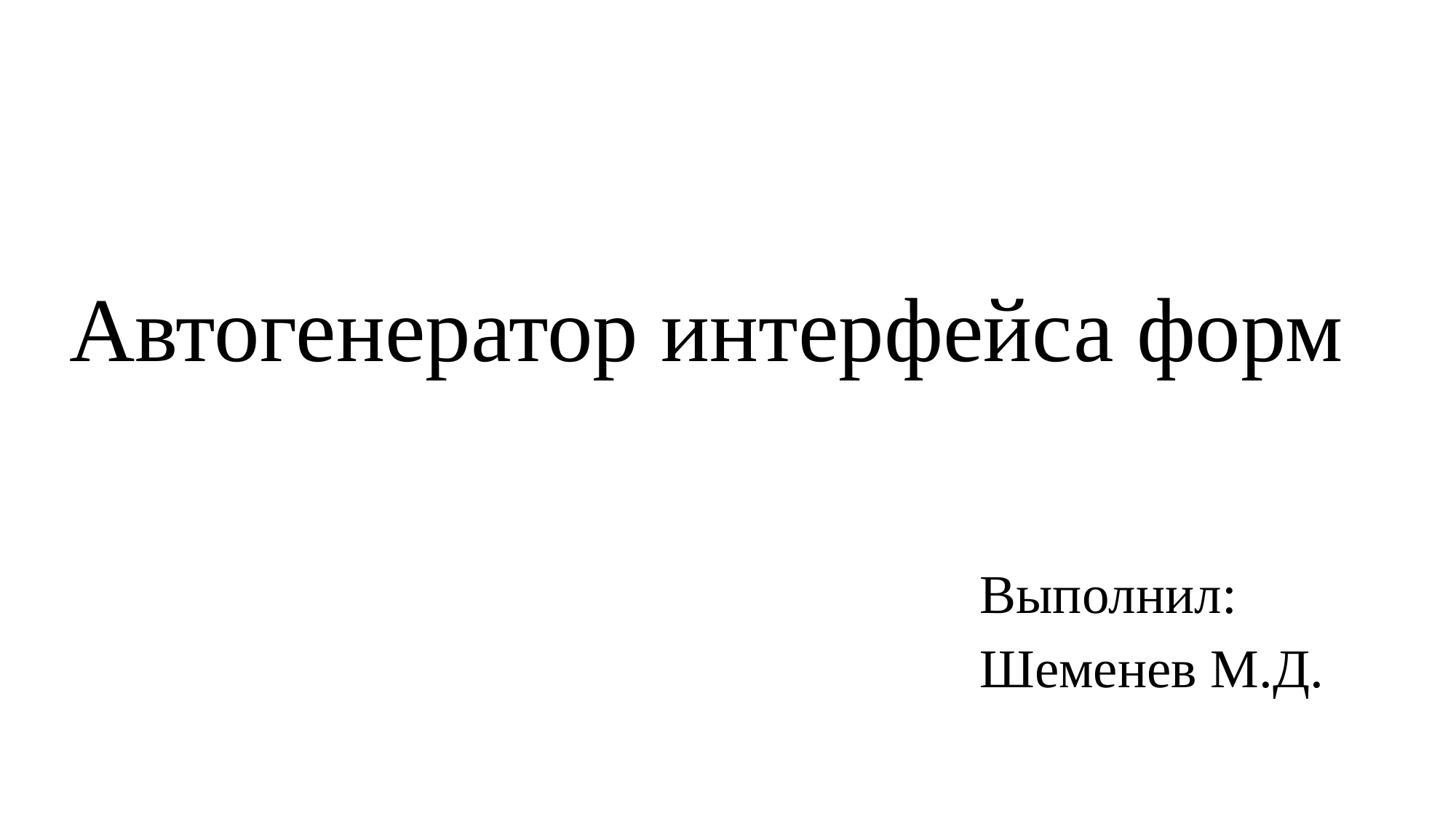

# Автогенератор интерфейса форм
Выполнил:
Шеменев М.Д.